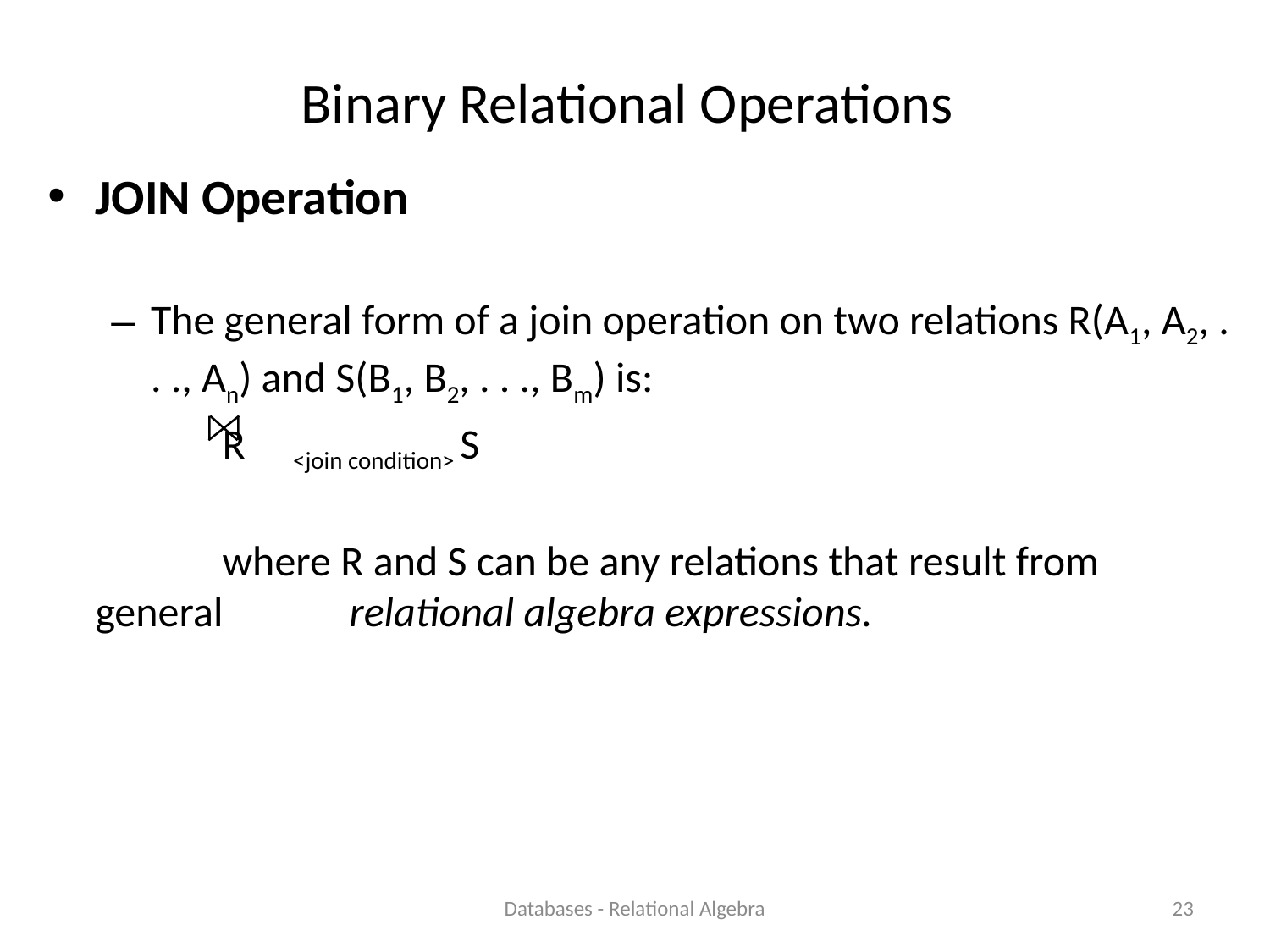

# Binary Relational Operations
JOIN Operation
The general form of a join operation on two relations R(A1, A2, . . ., An) and S(B1, B2, . . ., Bm) is:
		R     <join condition> S
		where R and S can be any relations that result from general 	relational algebra expressions.

Databases - Relational Algebra
23